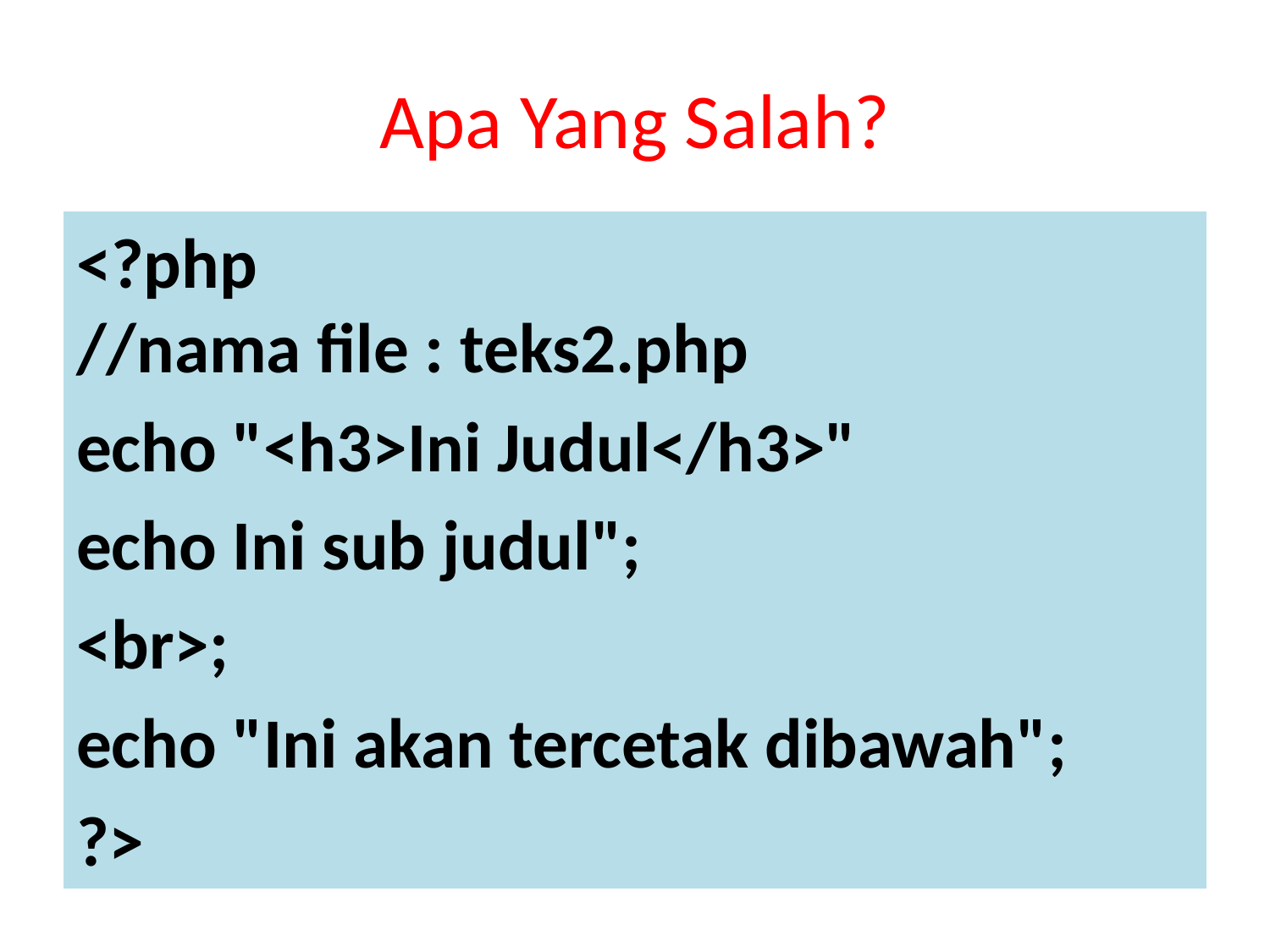

# Apa Yang Salah?
<?php
//nama file : teks2.php
echo "<h3>Ini Judul</h3>"
echo Ini sub judul";
<br>;
echo "Ini akan tercetak dibawah";
?>